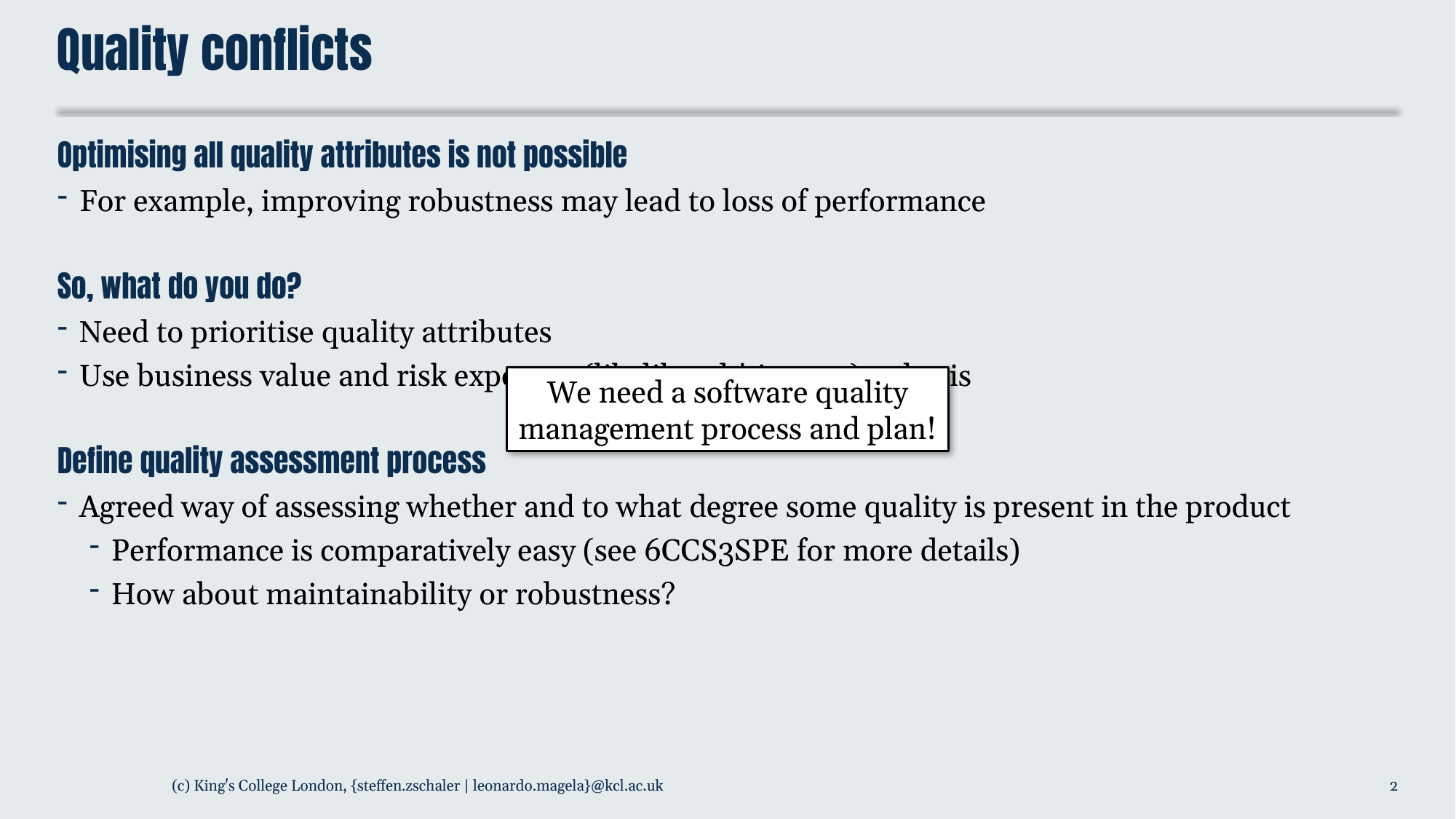

# Quality conflicts
Optimising all quality attributes is not possible
For example, improving robustness may lead to loss of performance

So, what do you do?
Need to prioritise quality attributes
Use business value and risk exposure (likelihood * impact) as basis

Define quality assessment process
Agreed way of assessing whether and to what degree some quality is present in the product
Performance is comparatively easy (see 6CCS3SPE for more details)
How about maintainability or robustness?
We need a software quality management process and plan!
(c) King's College London, {steffen.zschaler | leonardo.magela}@kcl.ac.uk
2